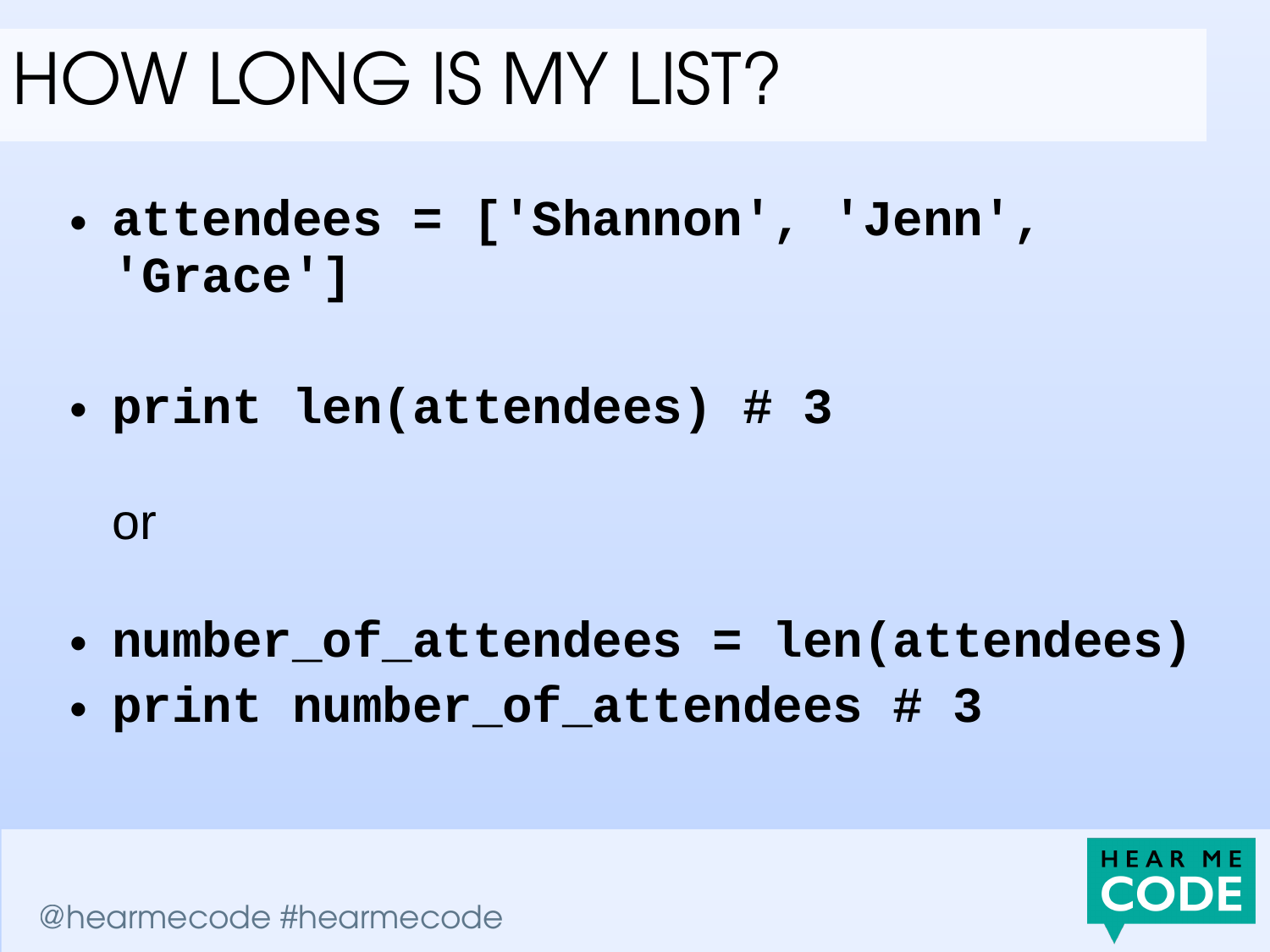

how long is my list?
attendees = ['Shannon', 'Jenn', 'Grace']

print len(attendees) # 3
or
number_of_attendees = len(attendees)
print number_of_attendees # 3
10